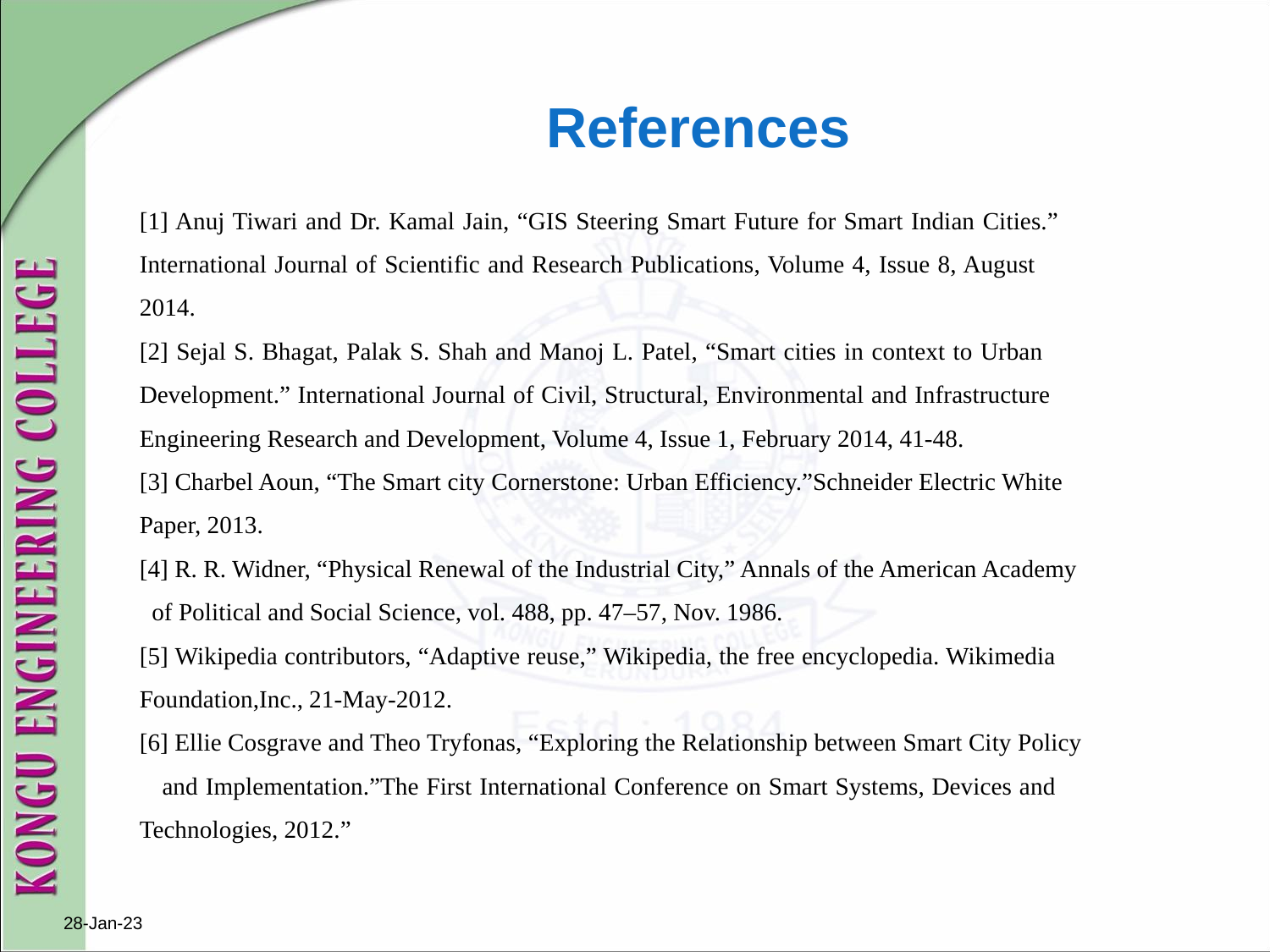

# References
[1] Anuj Tiwari and Dr. Kamal Jain, “GIS Steering Smart Future for Smart Indian Cities.”           International Journal of Scientific and Research Publications, Volume 4, Issue 8, August              2014.
[2] Sejal S. Bhagat, Palak S. Shah and Manoj L. Patel, “Smart cities in context to Urban             Development.” International Journal of Civil, Structural, Environmental and Infrastructure             Engineering Research and Development, Volume 4, Issue 1, February 2014, 41-48.
[3] Charbel Aoun, “The Smart city Cornerstone: Urban Efficiency.”Schneider Electric White             Paper, 2013.
[4] R. R. Widner, “Physical Renewal of the Industrial City,” Annals of the American Academy             of Political and Social Science, vol. 488, pp. 47–57, Nov. 1986.
[5] Wikipedia contributors, “Adaptive reuse,” Wikipedia, the free encyclopedia. Wikimedia             Foundation,Inc., 21-May-2012.
[6] Ellie Cosgrave and Theo Tryfonas, “Exploring the Relationship between Smart City Policy             and Implementation.”The First International Conference on Smart Systems, Devices and            Technologies, 2012.”

28-Jan-23